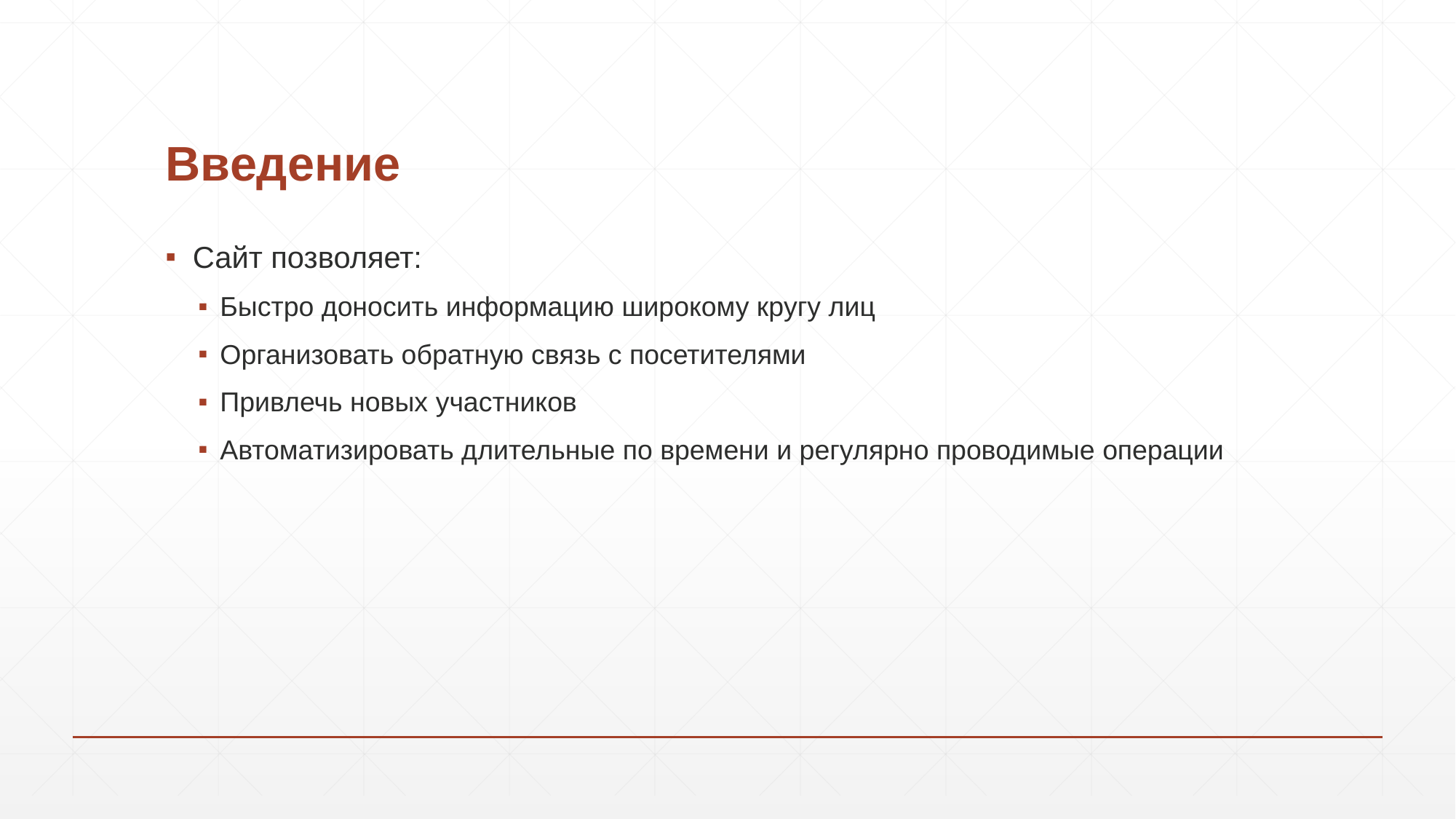

# Введение
Сайт позволяет:
Быстро доносить информацию широкому кругу лиц
Организовать обратную связь с посетителями
Привлечь новых участников
Автоматизировать длительные по времени и регулярно проводимые операции